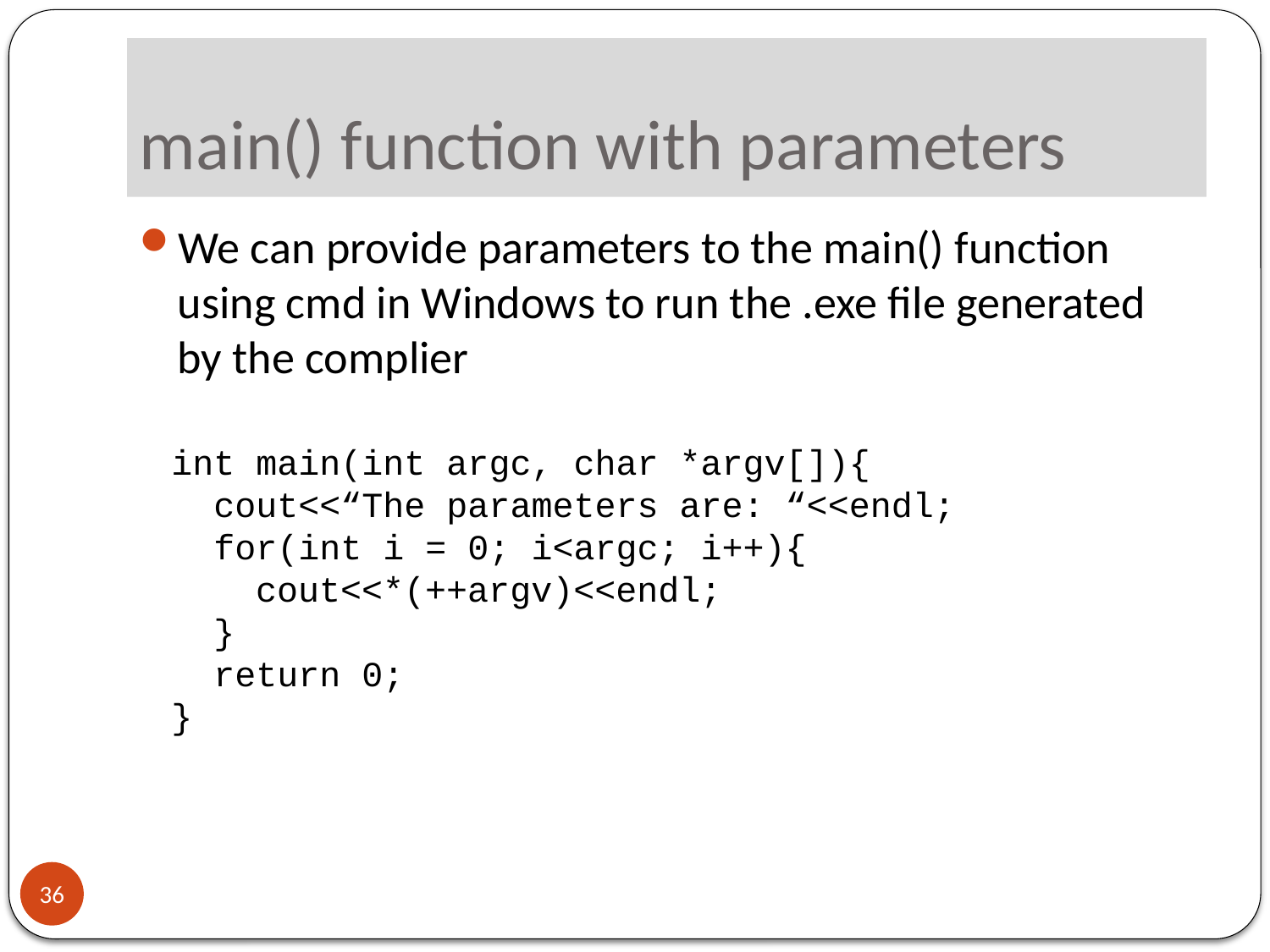

# main() function with parameters
We can provide parameters to the main() function using cmd in Windows to run the .exe file generated by the complier
int main(int argc, char *argv[]){
  cout<<“The parameters are: “<<endl;
  for(int i = 0; i<argc; i++){
    cout<<*(++argv)<<endl;
  }
  return 0;
}

36